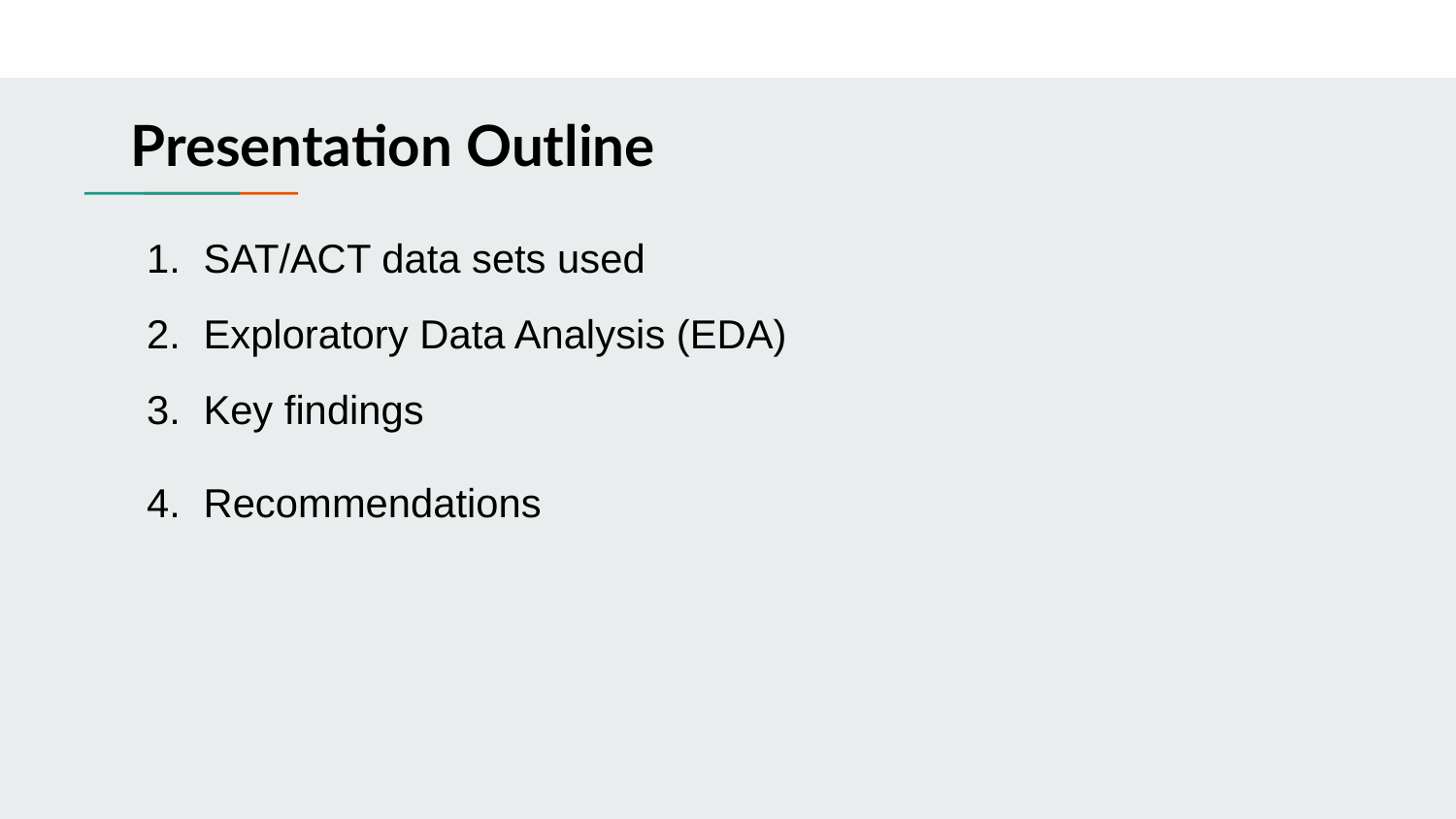

Presentation Outline
# SAT/ACT data sets used
Exploratory Data Analysis (EDA)
Key findings
Recommendations